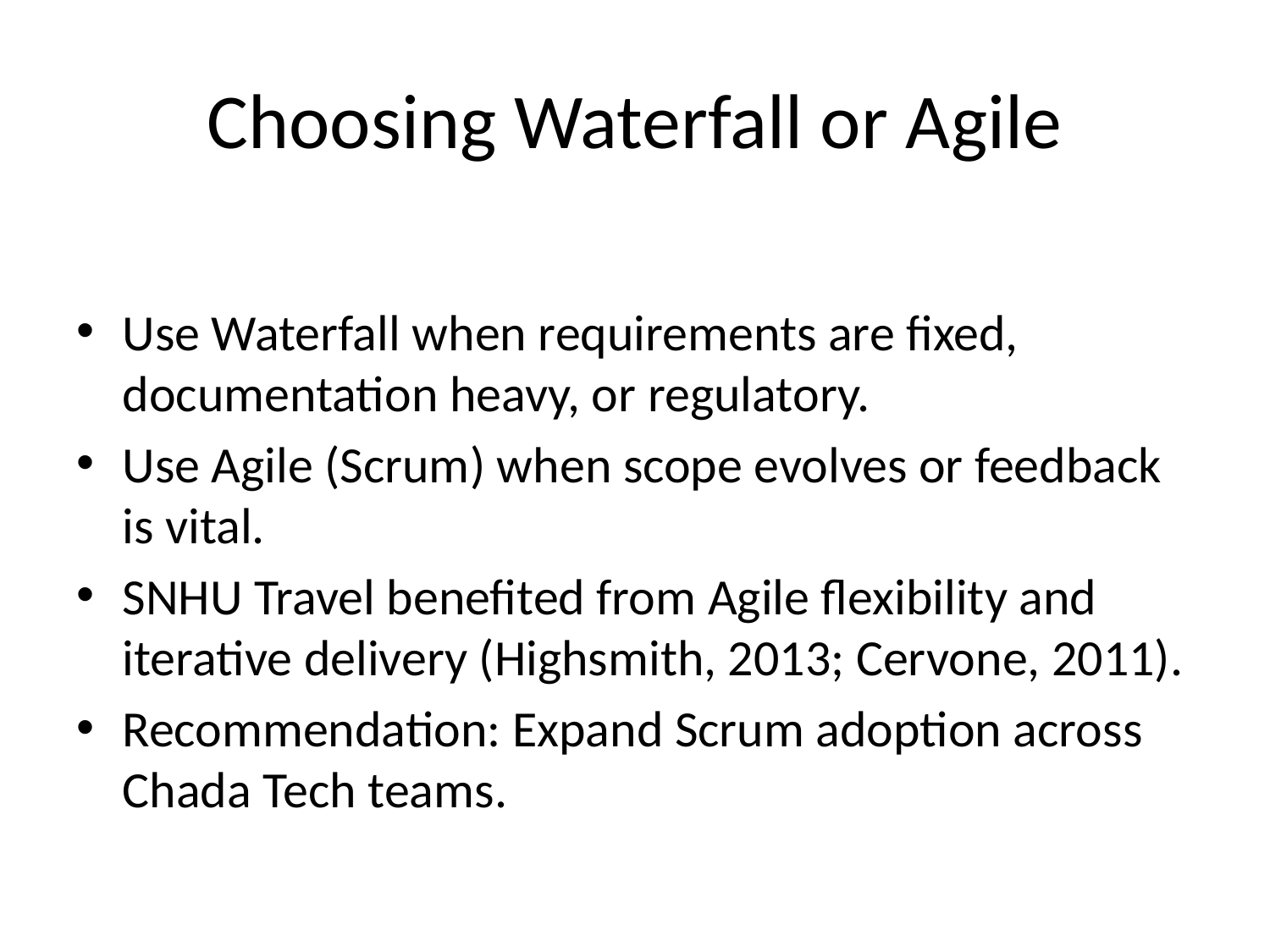

# Choosing Waterfall or Agile

Use Waterfall when requirements are fixed, documentation heavy, or regulatory.
Use Agile (Scrum) when scope evolves or feedback is vital.
SNHU Travel benefited from Agile flexibility and iterative delivery (Highsmith, 2013; Cervone, 2011).
Recommendation: Expand Scrum adoption across Chada Tech teams.